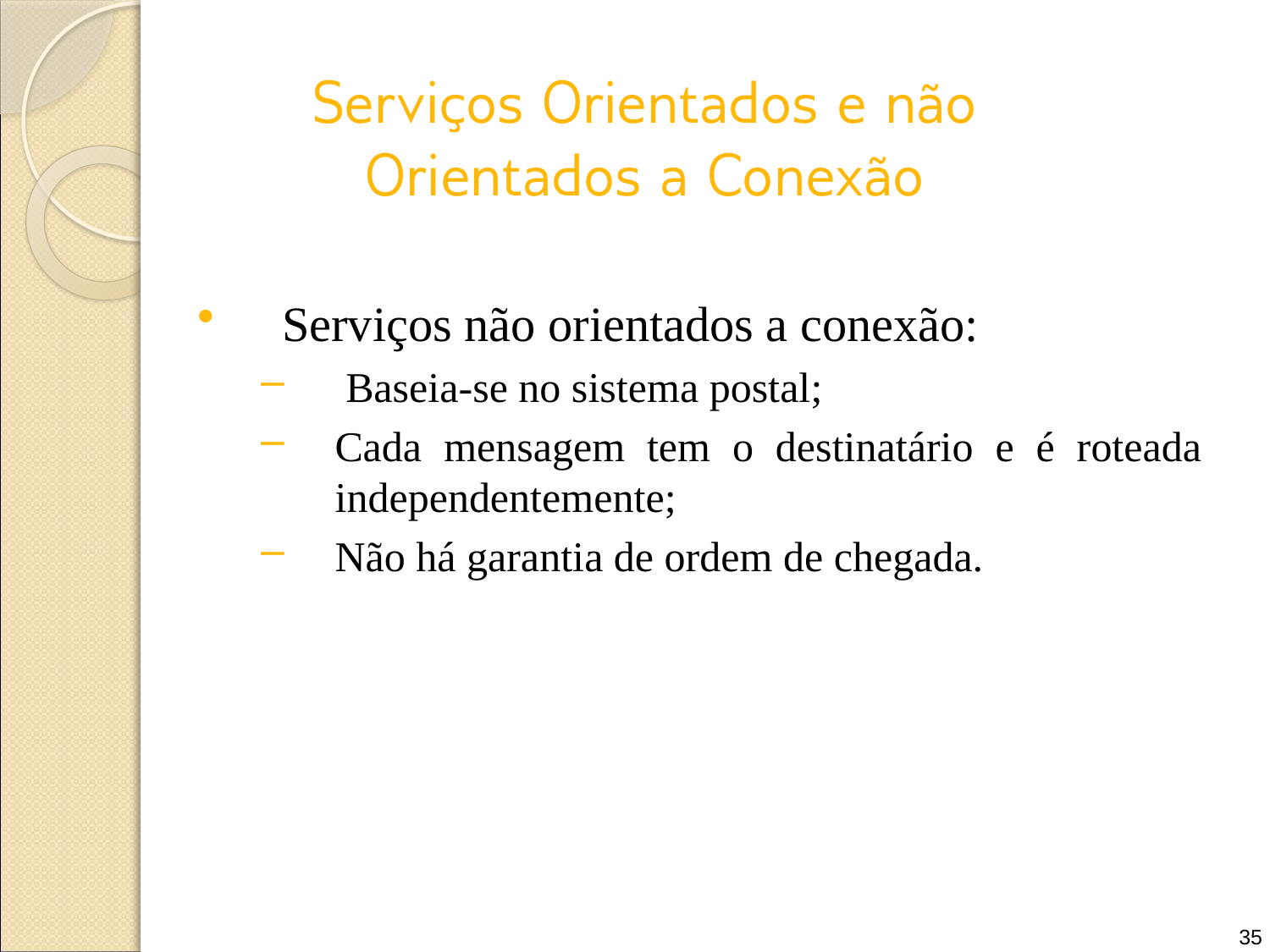

# Serviços Orientados e não Orientados a Conexão
Serviços não orientados a conexão:
 Baseia-se no sistema postal;
Cada mensagem tem o destinatário e é roteada independentemente;
Não há garantia de ordem de chegada.